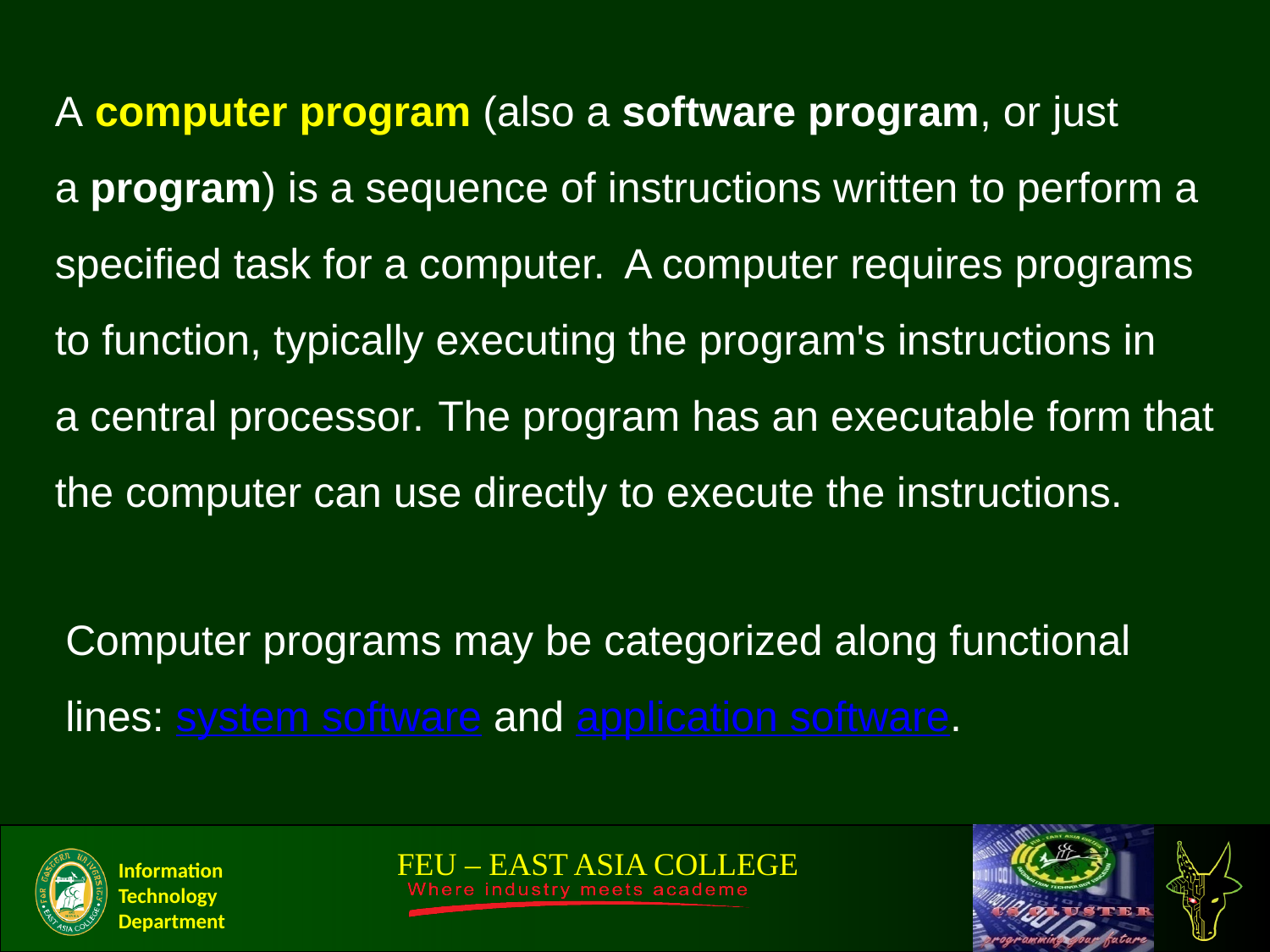

A computer program (also a software program, or just a program) is a sequence of instructions written to perform a specified task for a computer.  A computer requires programs to function, typically executing the program's instructions in a central processor.  The program has an executable form that the computer can use directly to execute the instructions.
Computer programs may be categorized along functional lines: system software and application software.